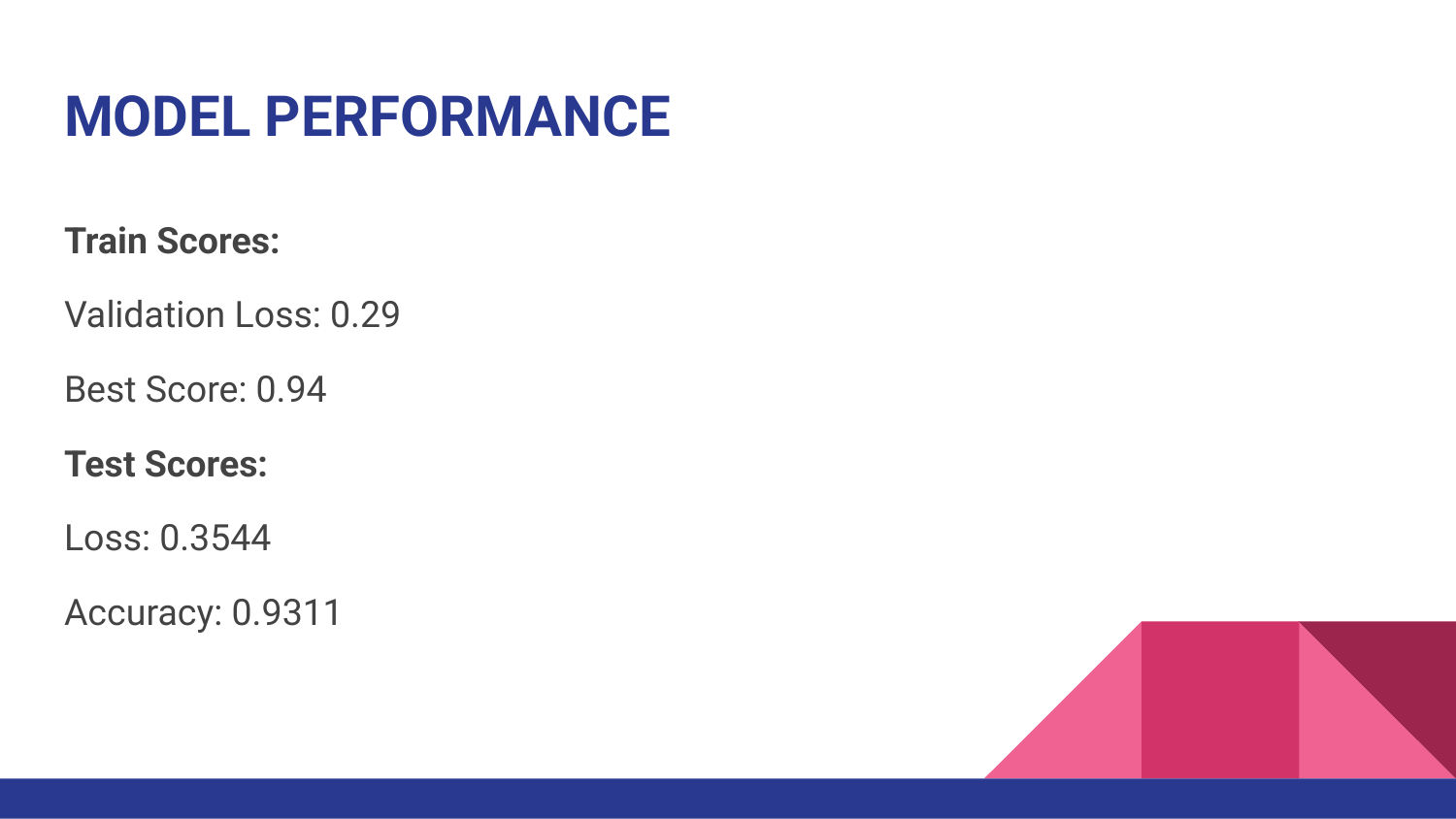

# MODEL PERFORMANCE
Train Scores:
Validation Loss: 0.29
Best Score: 0.94
Test Scores:
Loss: 0.3544
Accuracy: 0.9311